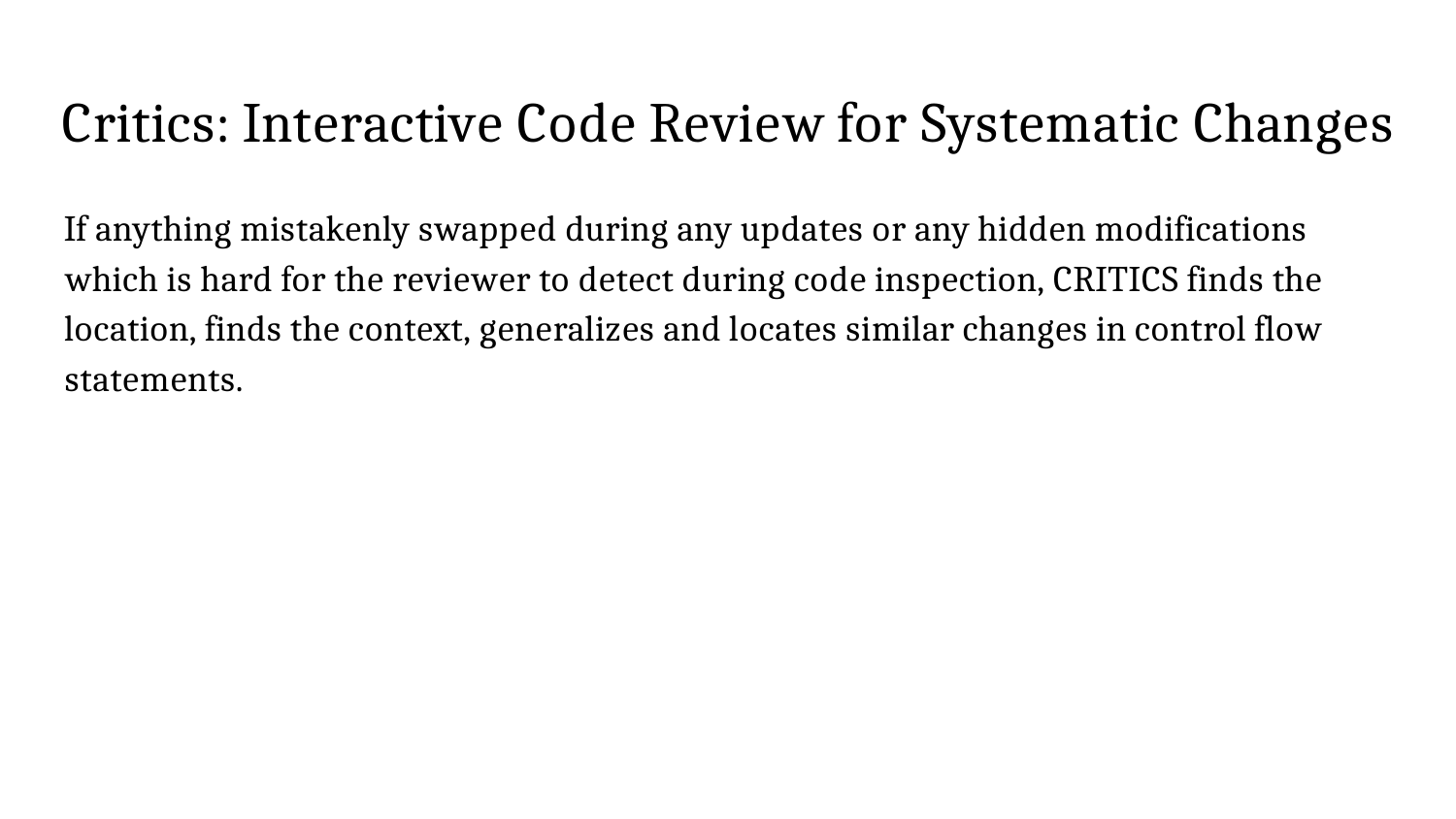

# Critics: Interactive Code Review for Systematic Changes
If anything mistakenly swapped during any updates or any hidden modifications which is hard for the reviewer to detect during code inspection, CRITICS finds the location, finds the context, generalizes and locates similar changes in control flow statements.